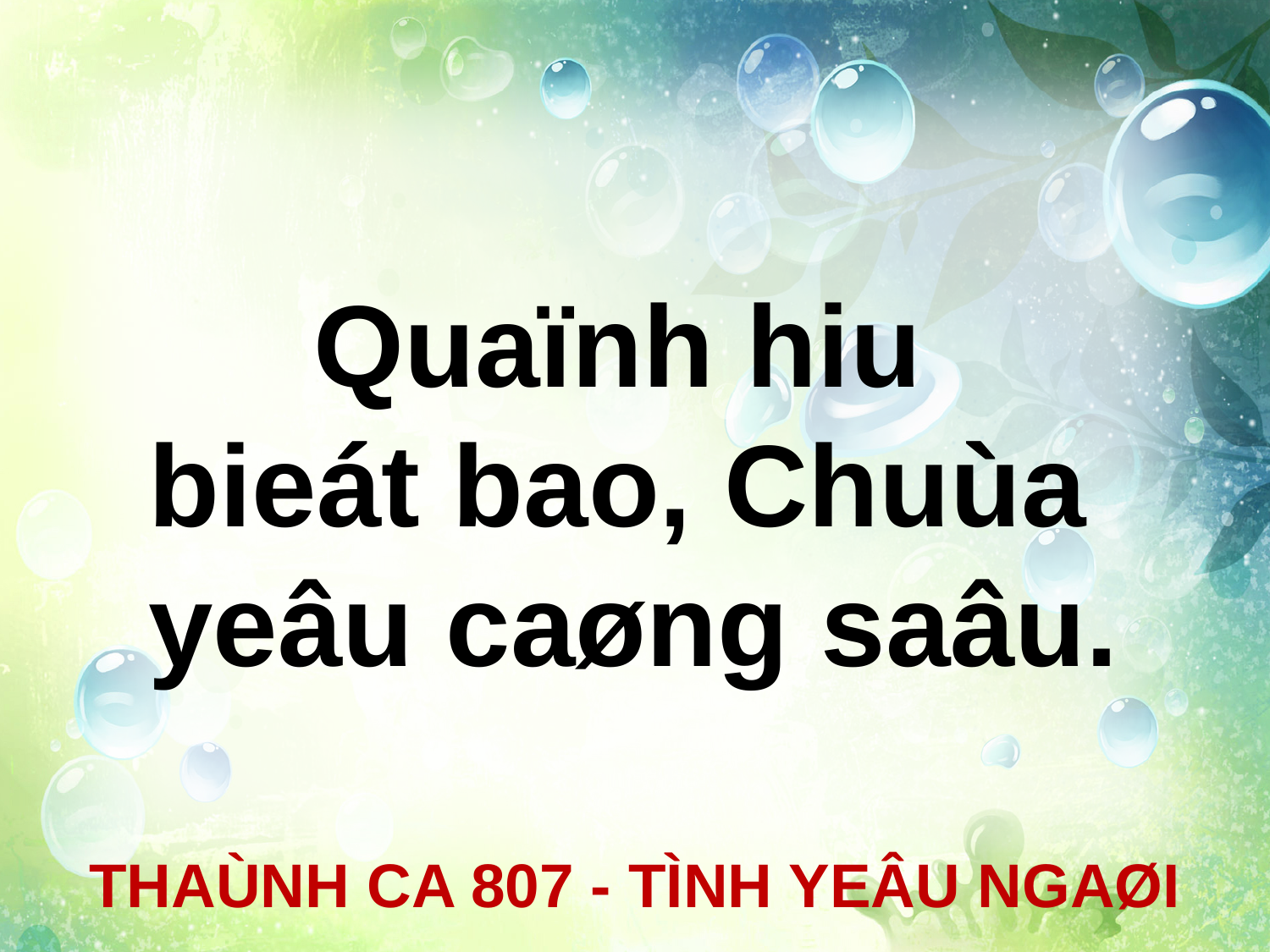

Quaïnh hiu
bieát bao, Chuùa
yeâu caøng saâu.
THAÙNH CA 807 - TÌNH YEÂU NGAØI